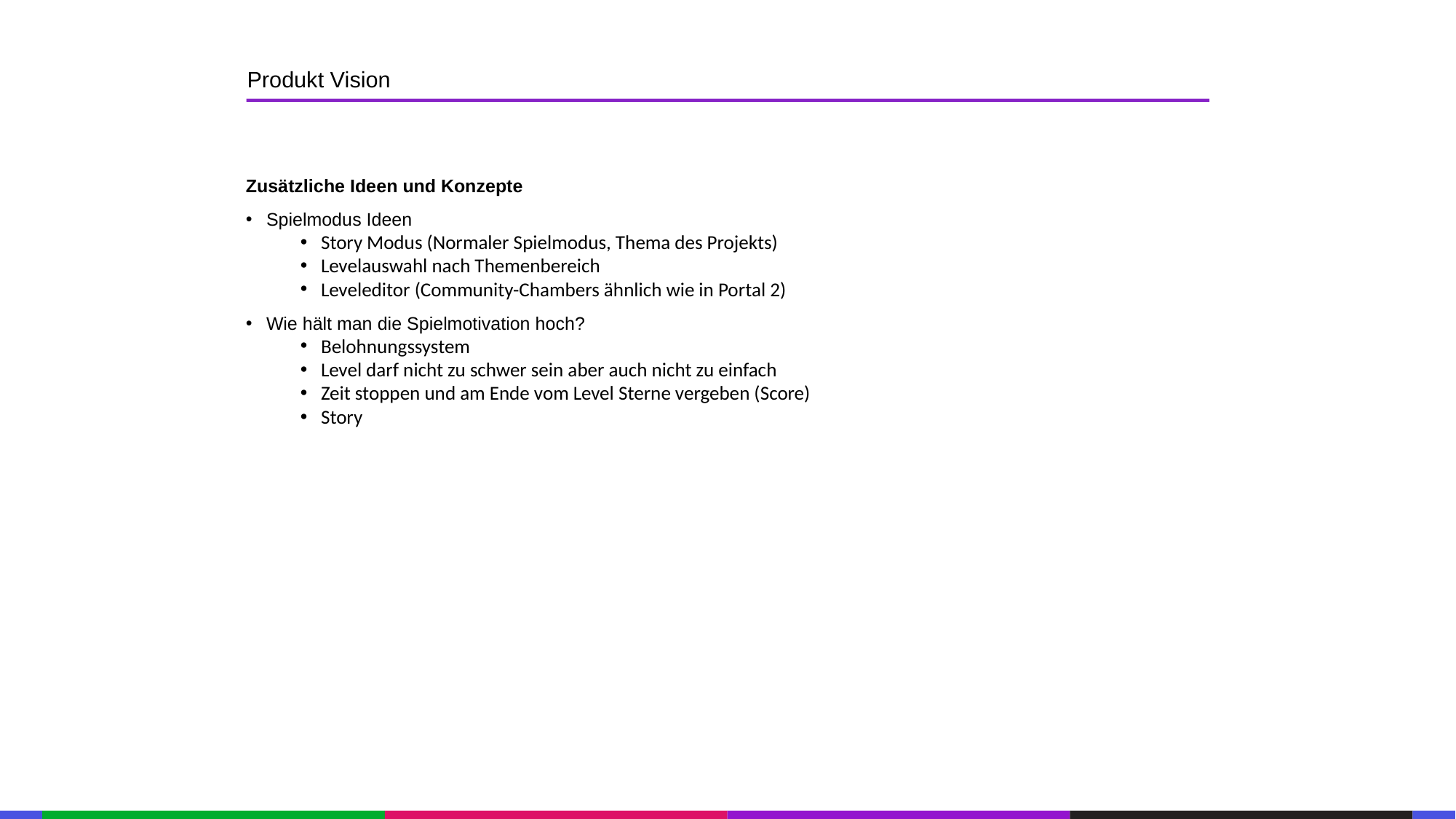

67
Produkt Vision
53

21
53
Zusätzliche Ideen und Konzepte
Spielmodus Ideen
Story Modus (Normaler Spielmodus, Thema des Projekts)
Levelauswahl nach Themenbereich
Leveleditor (Community-Chambers ähnlich wie in Portal 2)
Wie hält man die Spielmotivation hoch?
Belohnungssystem
Level darf nicht zu schwer sein aber auch nicht zu einfach
Zeit stoppen und am Ende vom Level Sterne vergeben (Score)
Story
21
53
21
53
21
53
21
53
21
53
21
53
21
53

133
21
133
21
133
21
133
21
133
21
133